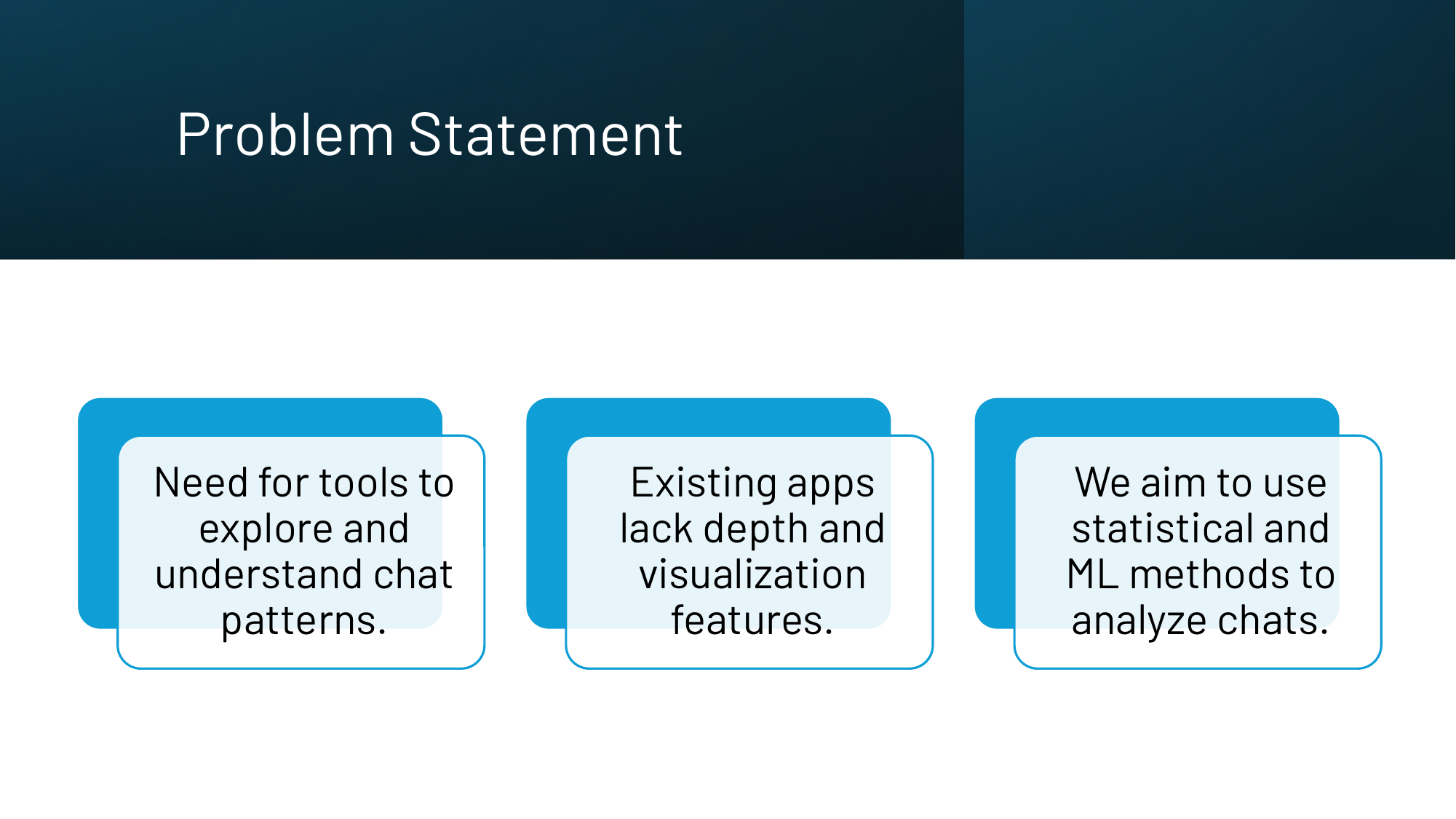

# Problem Statement
Need for tools to explore and understand chat patterns.
Existing apps lack depth and visualization features.
We aim to use statistical and ML methods to analyze chats.